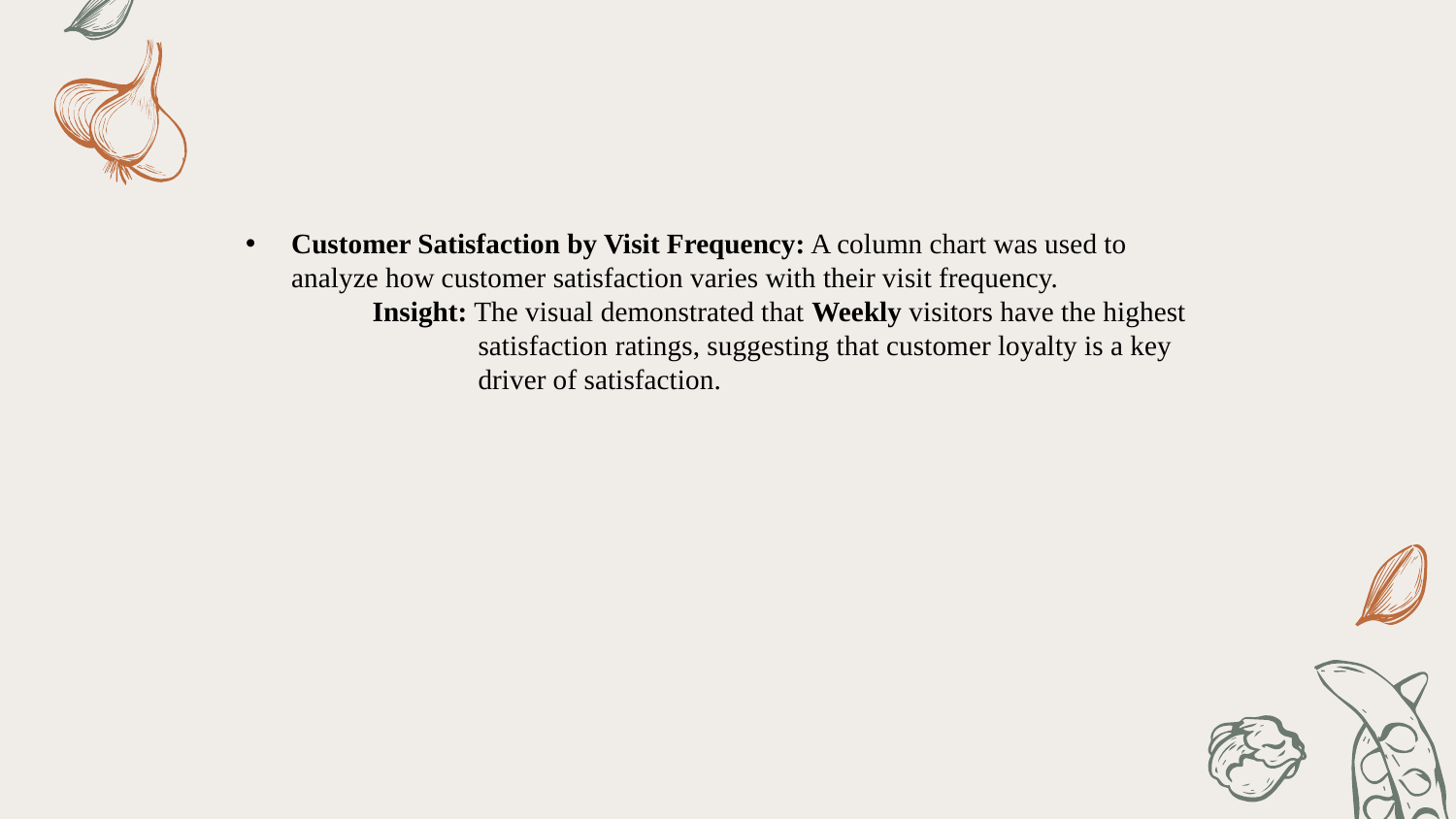

Customer Satisfaction by Visit Frequency: A column chart was used to analyze how customer satisfaction varies with their visit frequency.
                  Insight: The visual demonstrated that Weekly visitors have the highest
                                 satisfaction ratings, suggesting that customer loyalty is a key
                                 driver of satisfaction.